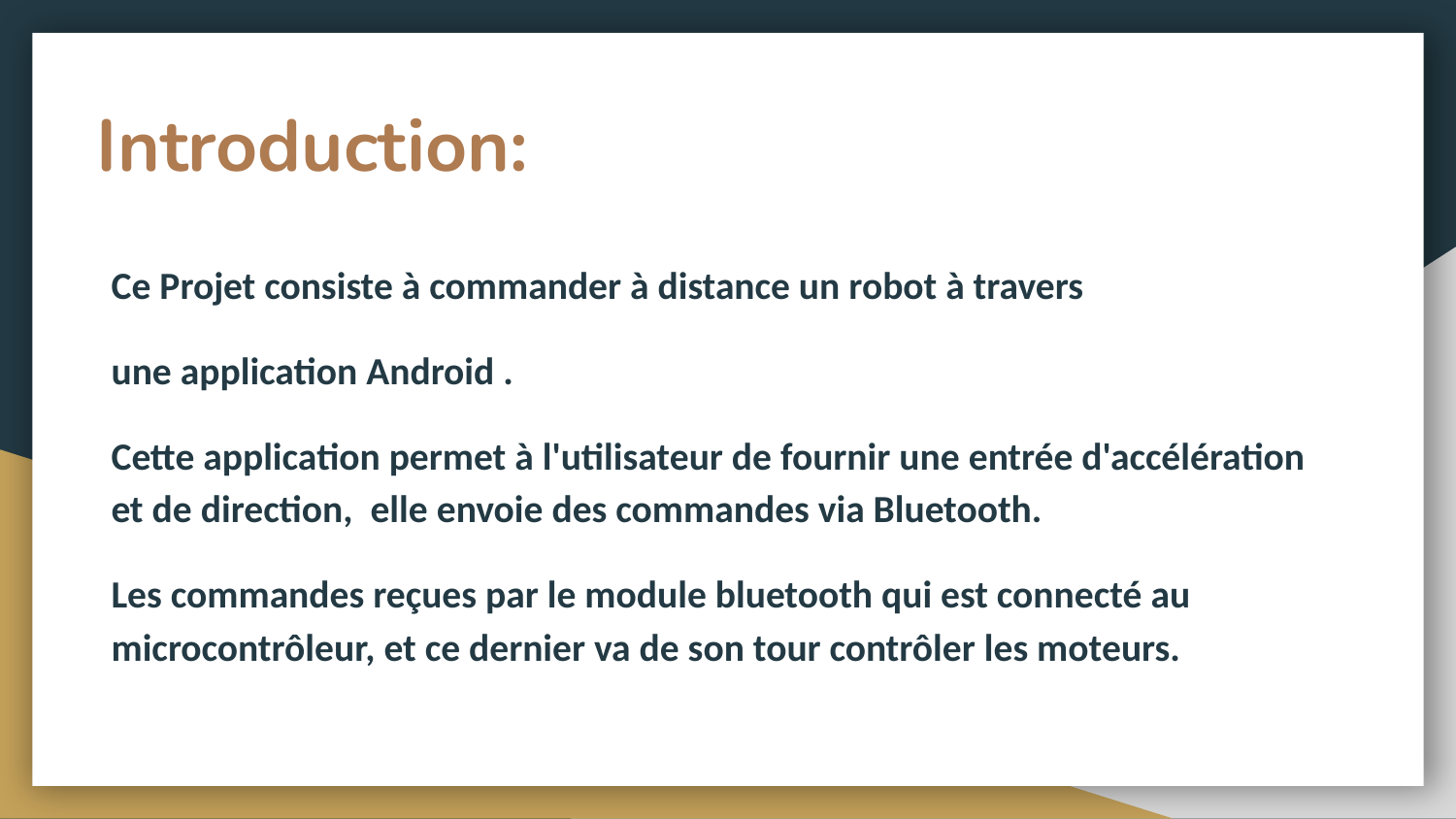

# Introduction:
Ce Projet consiste à commander à distance un robot à travers
une application Android .
Cette application permet à l'utilisateur de fournir une entrée d'accélération et de direction,  elle envoie des commandes via Bluetooth.
Les commandes reçues par le module bluetooth qui est connecté au microcontrôleur, et ce dernier va de son tour contrôler les moteurs.